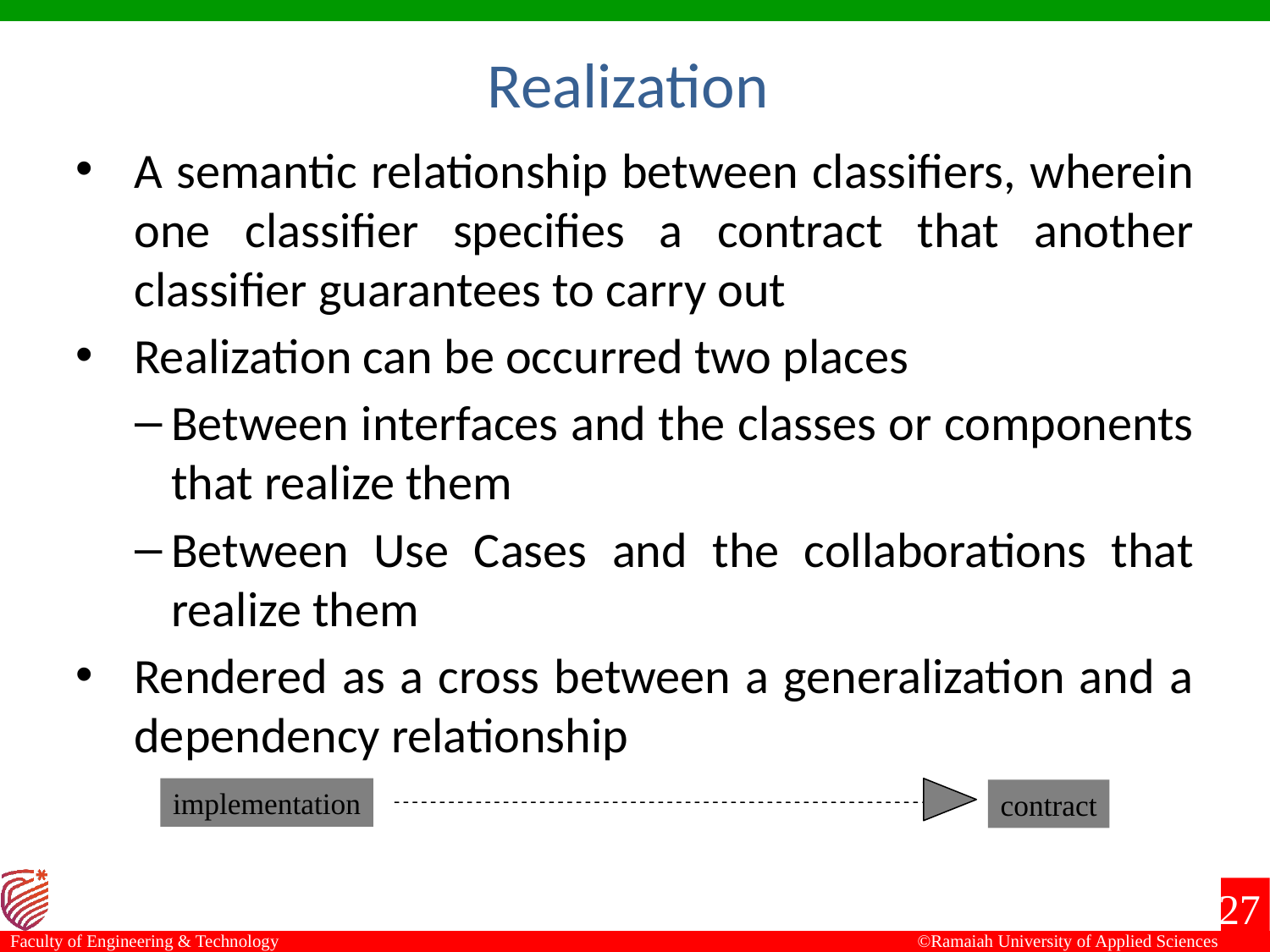

Realization
A semantic relationship between classifiers, wherein one classifier specifies a contract that another classifier guarantees to carry out
Realization can be occurred two places
Between interfaces and the classes or components that realize them
Between Use Cases and the collaborations that realize them
Rendered as a cross between a generalization and a dependency relationship

implementation

contract
27